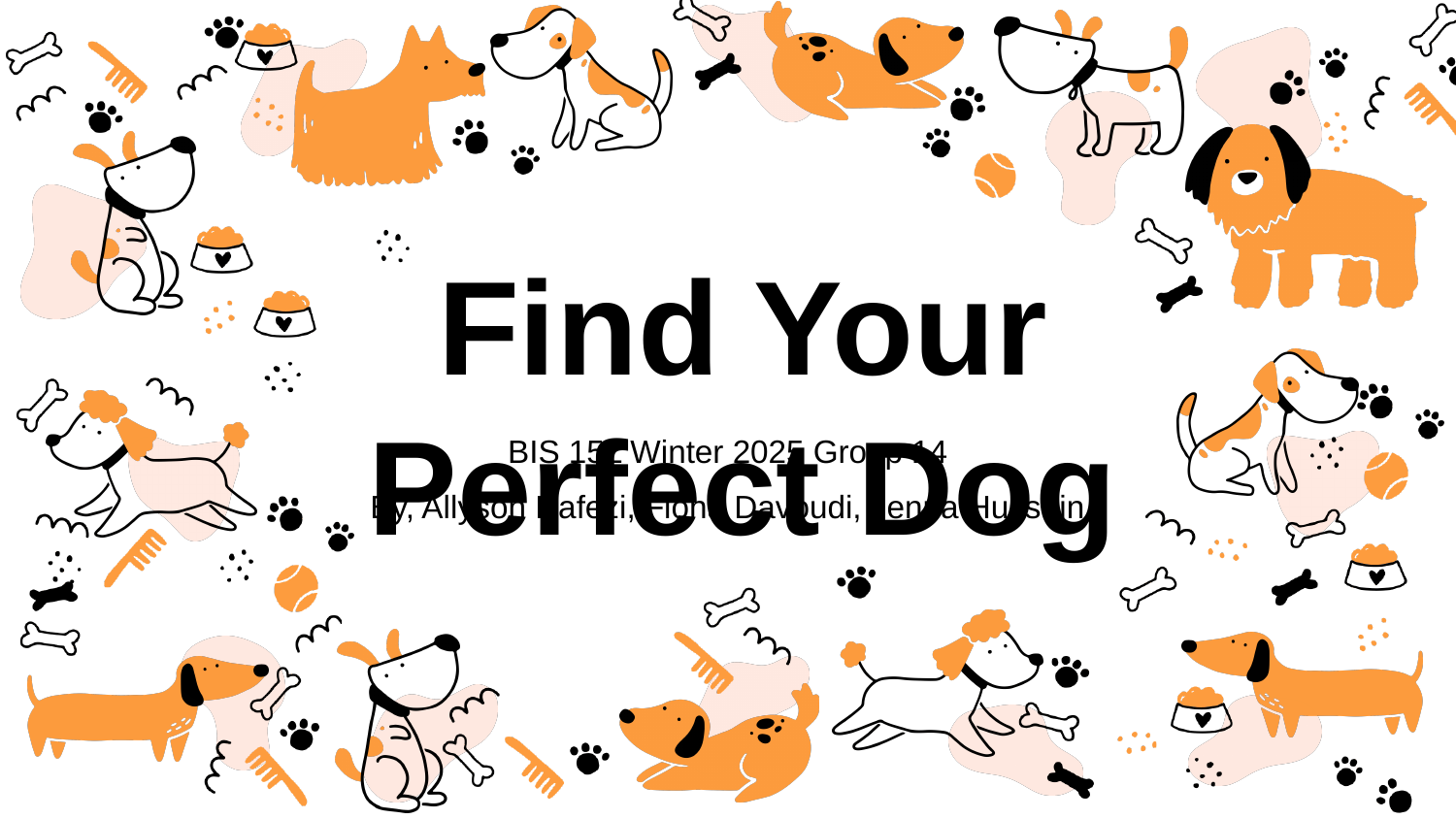

Find Your Perfect Dog
BIS 15L Winter 2025 Group 14
By, Allyson Hafezi, Fiona Davoudi, Jenna Hussein